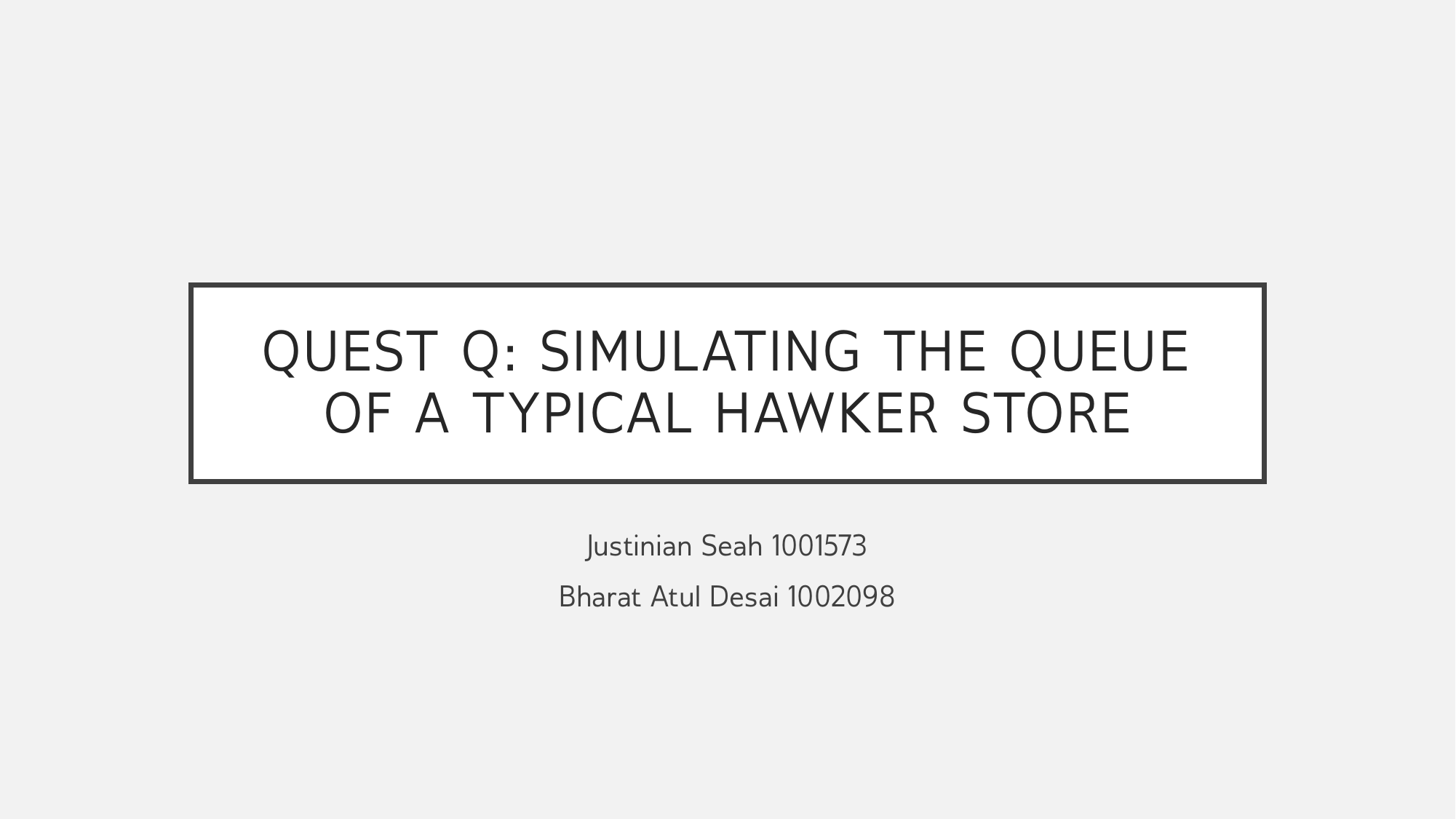

# Quest q: Simulating the queue of a typical hawker store
Justinian Seah 1001573
Bharat Atul Desai 1002098